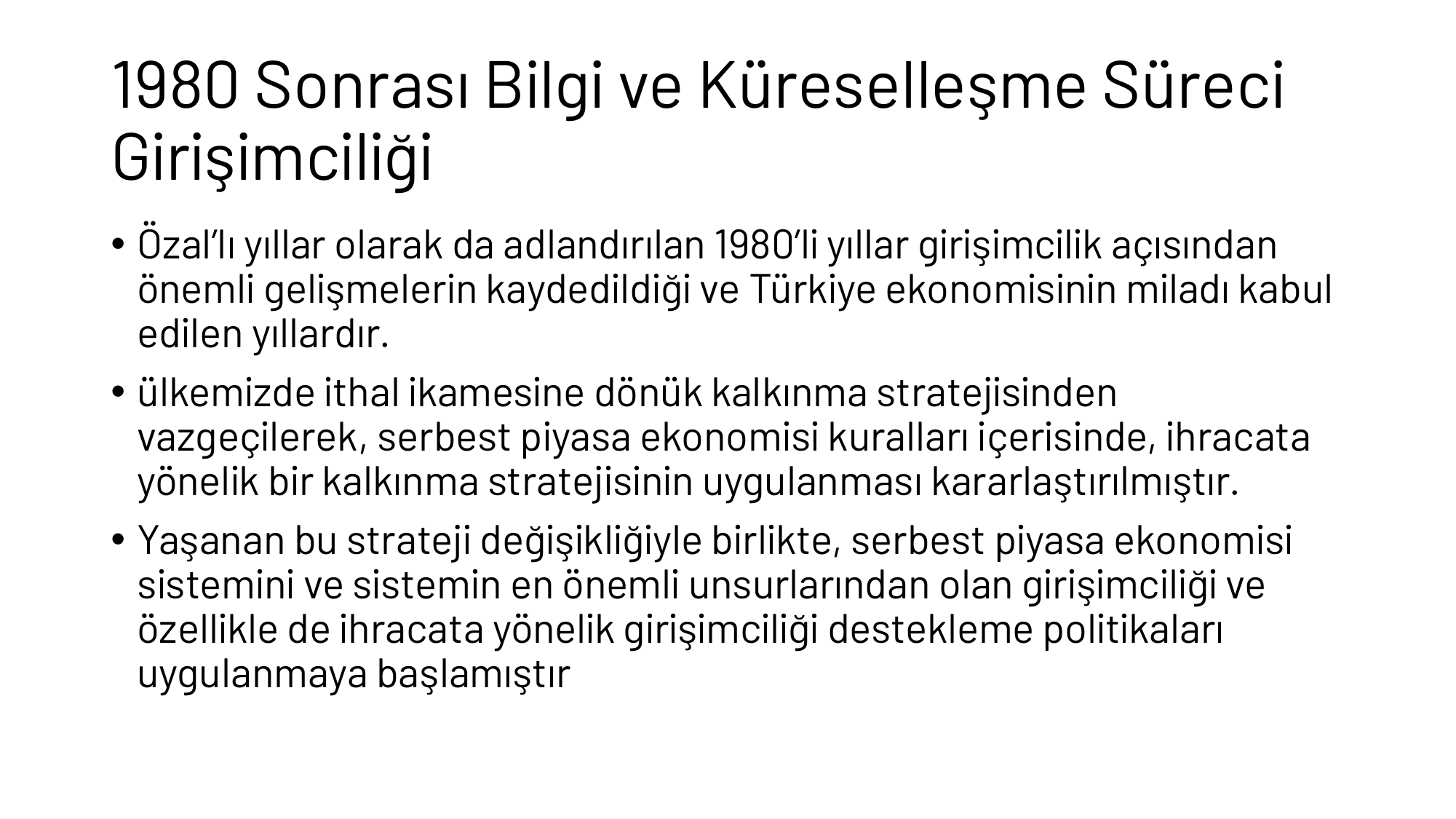

# 1980 Sonrası Bilgi ve Küreselleşme Süreci Girişimciliği
Özal’lı yıllar olarak da adlandırılan 1980’li yıllar girişimcilik açısından önemli gelişmelerin kaydedildiği ve Türkiye ekonomisinin miladı kabul edilen yıllardır.
ülkemizde ithal ikamesine dönük kalkınma stratejisinden vazgeçilerek, serbest piyasa ekonomisi kuralları içerisinde, ihracata yönelik bir kalkınma stratejisinin uygulanması kararlaştırılmıştır.
Yaşanan bu strateji değişikliğiyle birlikte, serbest piyasa ekonomisi sistemini ve sistemin en önemli unsurlarından olan girişimciliği ve özellikle de ihracata yönelik girişimciliği destekleme politikaları uygulanmaya başlamıştır